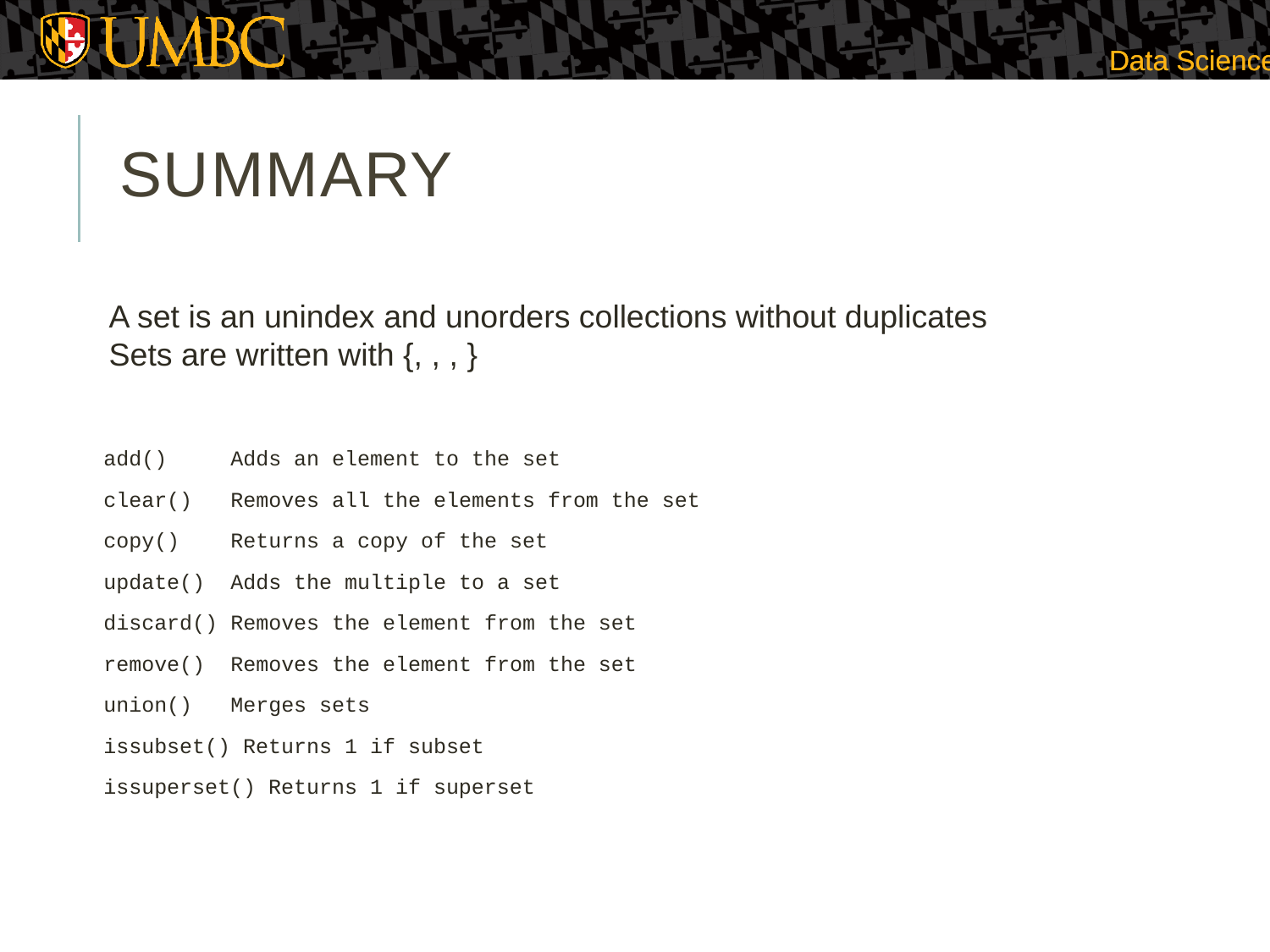

# SUMMARY
A set is an unindex and unorders collections without duplicates
Sets are written with {, , , }
add()	Adds an element to the set
clear()	Removes all the elements from the set
copy()	Returns a copy of the set
update()	Adds the multiple to a set
discard()	Removes the element from the set
remove()	Removes the element from the set
union()	Merges sets
issubset() Returns 1 if subset
issuperset() Returns 1 if superset